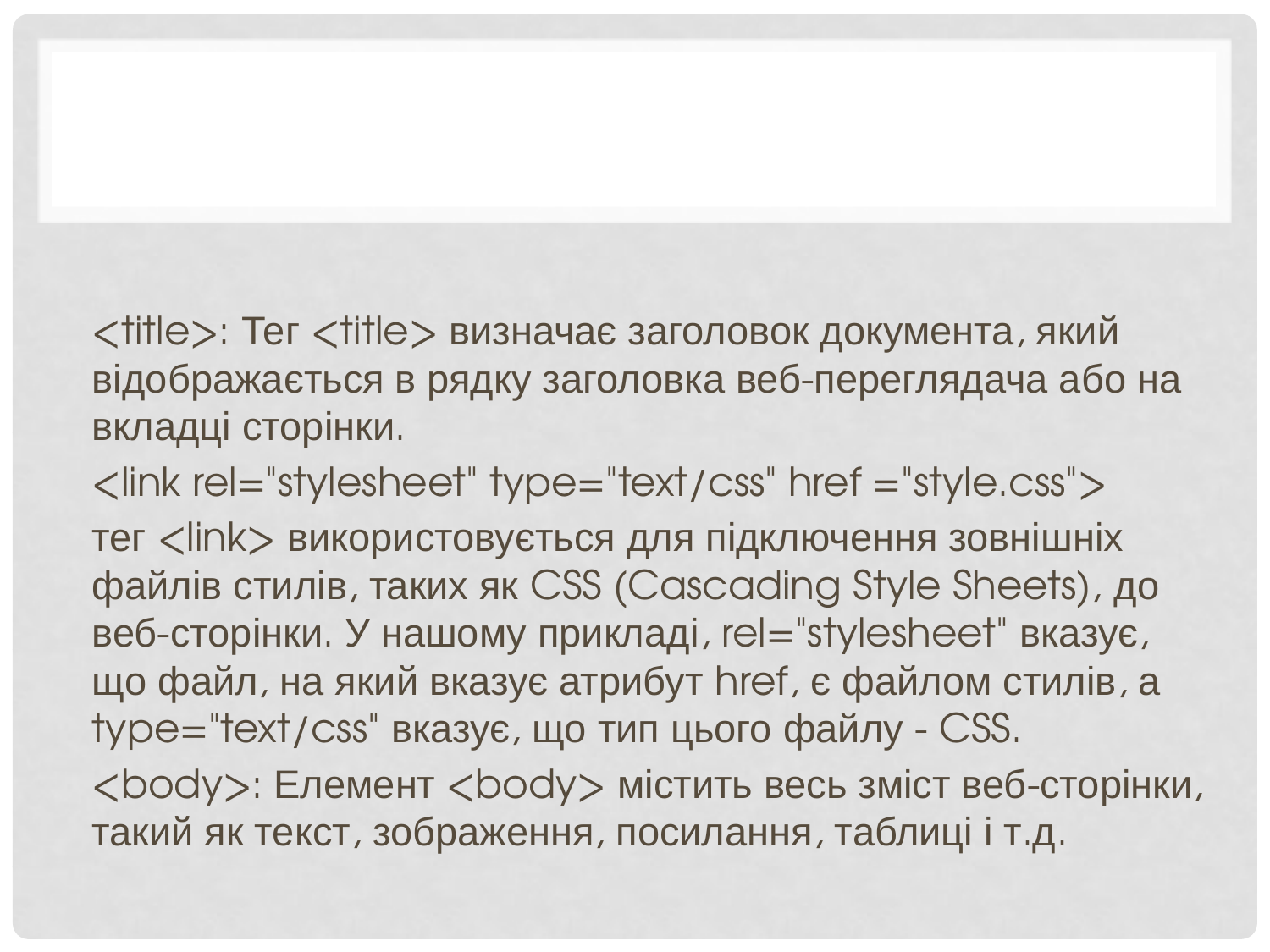

<title>: Тег <title> визначає заголовок документа, який відображається в рядку заголовка веб-переглядача або на вкладці сторінки.
<link rel="stylesheet" type="text/css" href ="style.css">
тег <link> використовується для підключення зовнішніх файлів стилів, таких як CSS (Cascading Style Sheets), до веб-сторінки. У нашому прикладі, rel="stylesheet" вказує, що файл, на який вказує атрибут href, є файлом стилів, а type="text/css" вказує, що тип цього файлу - CSS.
<body>: Елемент <body> містить весь зміст веб-сторінки, такий як текст, зображення, посилання, таблиці і т.д.